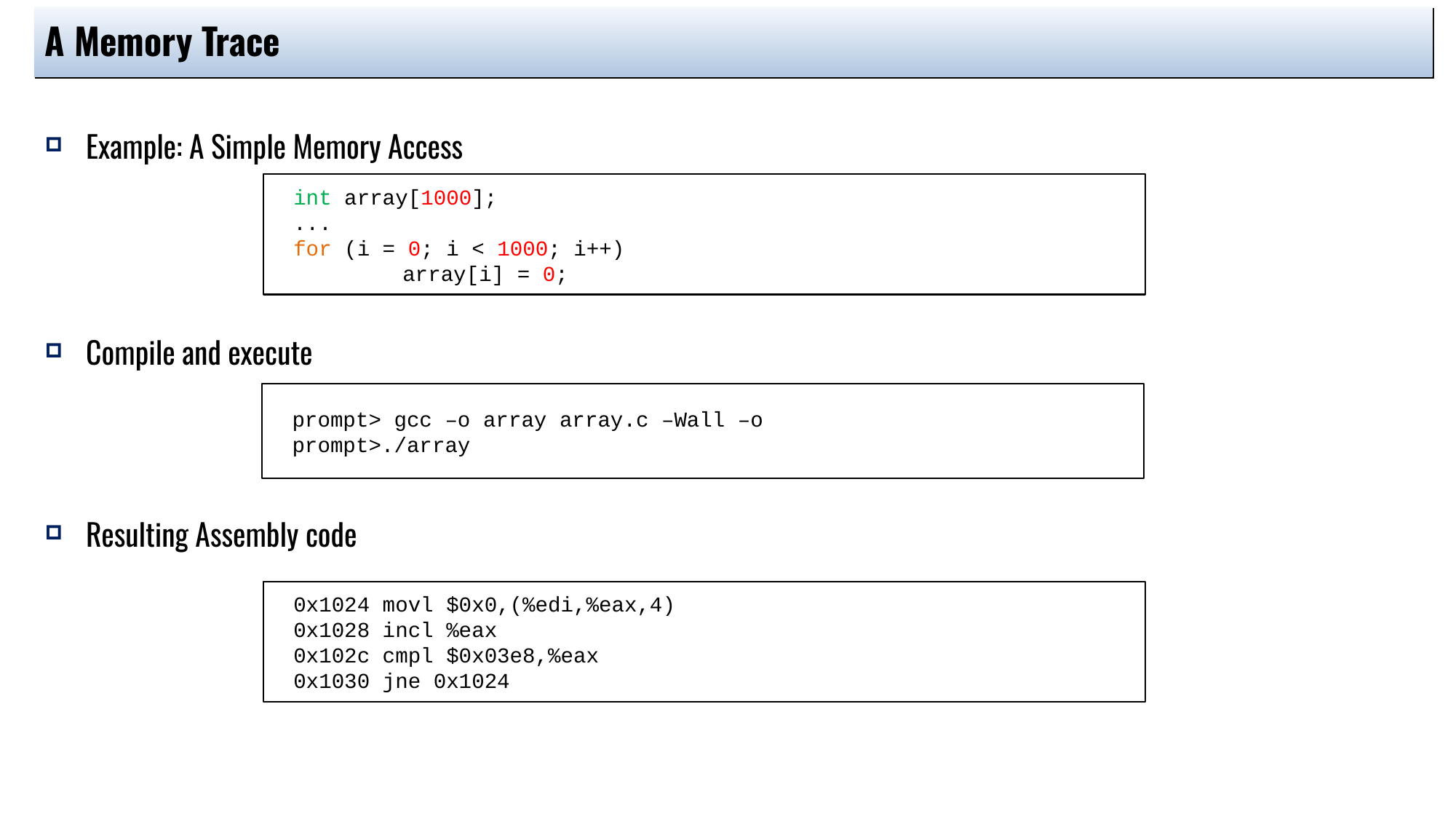

# A Memory Trace
Example: A Simple Memory Access

Compile and execute

Resulting Assembly code
int array[1000];
...
for (i = 0; i < 1000; i++)
	array[i] = 0;
prompt> gcc –o array array.c –Wall –o
prompt>./array
0x1024 movl $0x0,(%edi,%eax,4)
0x1028 incl %eax
0x102c cmpl $0x03e8,%eax
0x1030 jne 0x1024